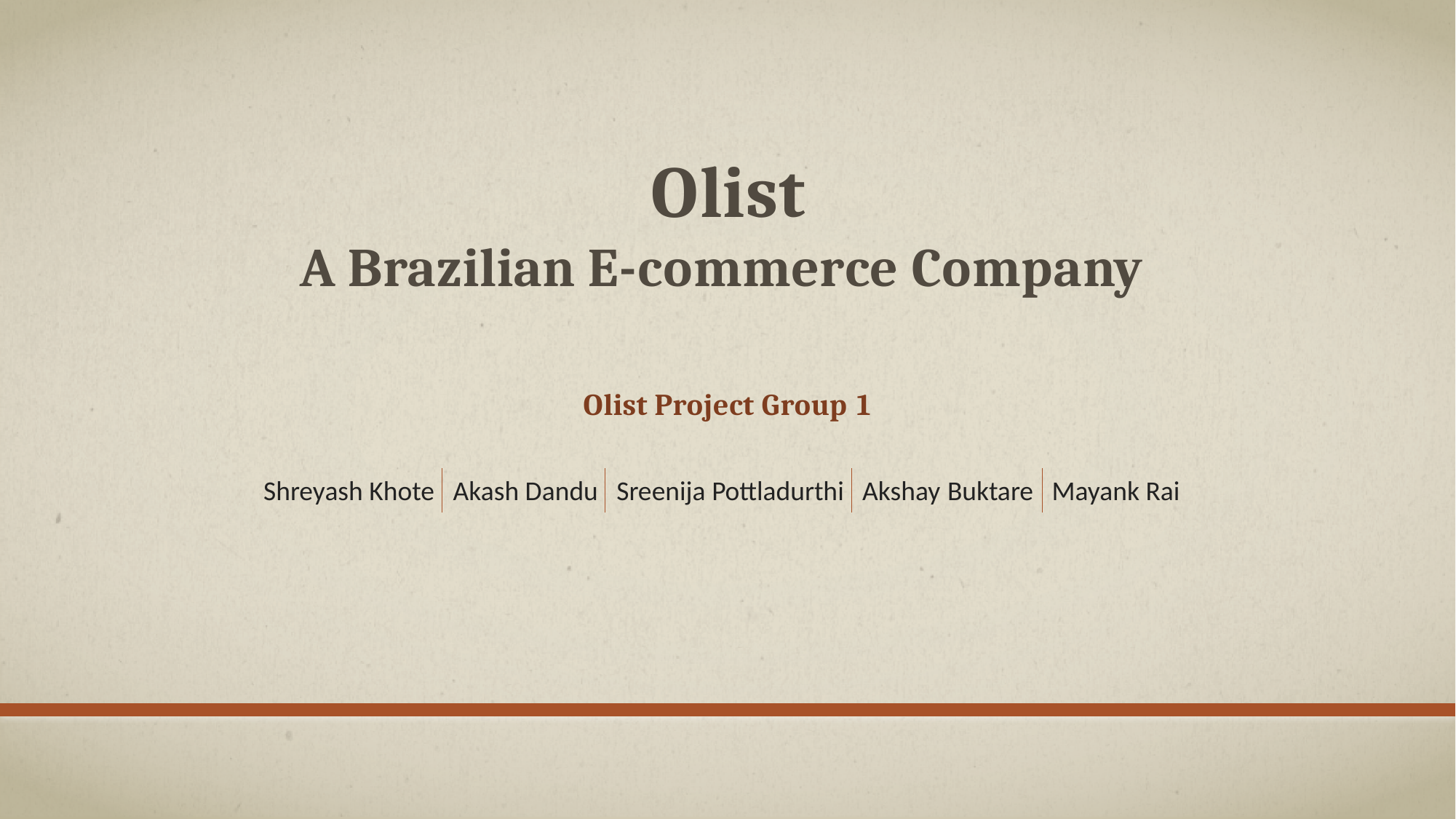

# Olist A Brazilian E-commerce Company
Olist Project Group 1
Shreyash Khote   Akash Dandu   Sreenija Pottladurthi   Akshay Buktare   Mayank Rai